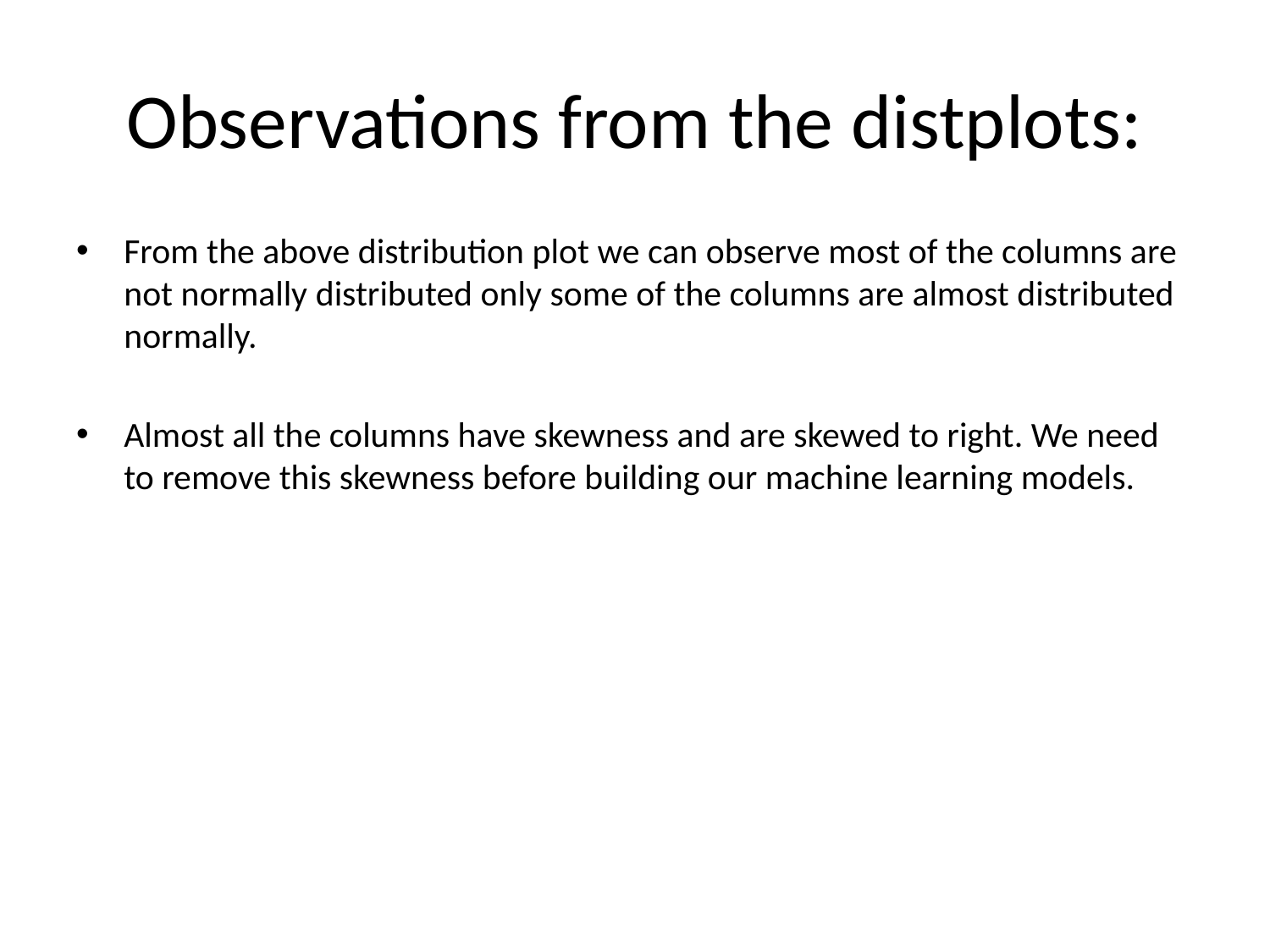

# Observations from the distplots:
From the above distribution plot we can observe most of the columns are not normally distributed only some of the columns are almost distributed normally.

Almost all the columns have skewness and are skewed to right. We need to remove this skewness before building our machine learning models.